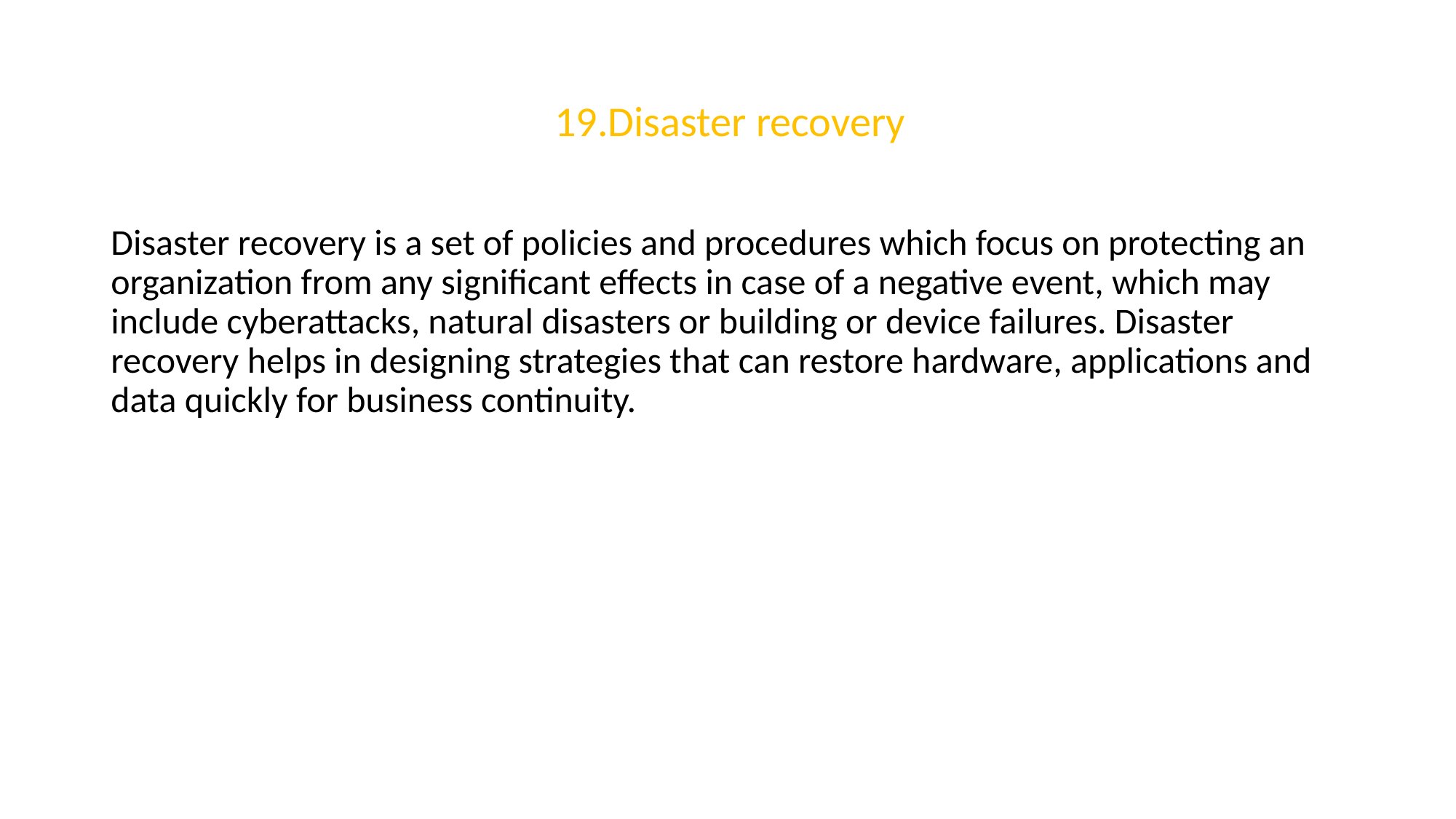

# 19.Disaster recovery
Disaster recovery is a set of policies and procedures which focus on protecting an organization from any significant effects in case of a negative event, which may include cyberattacks, natural disasters or building or device failures. Disaster recovery helps in designing strategies that can restore hardware, applications and data quickly for business continuity.